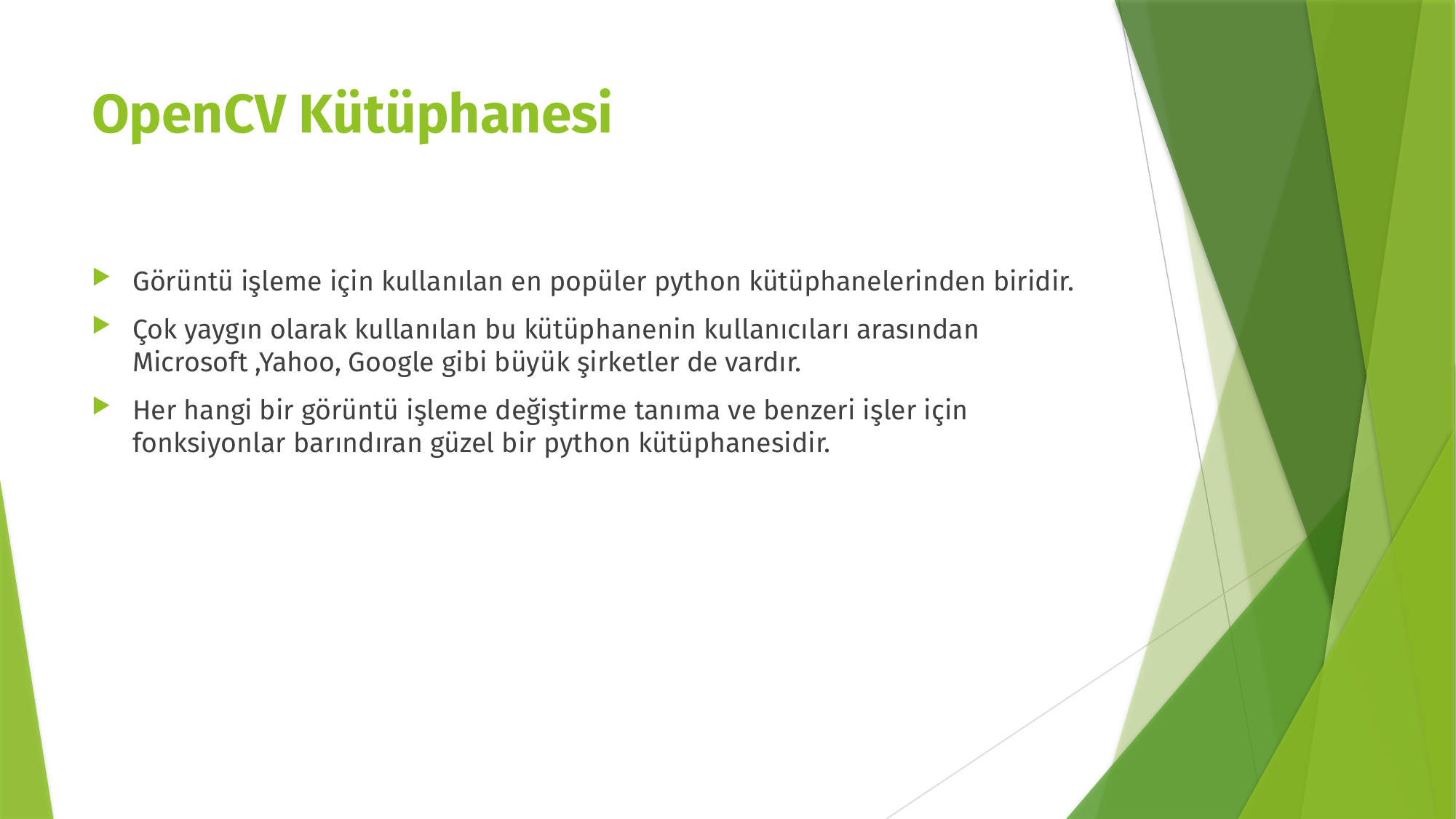

# OpenCV Kütüphanesi
Görüntü işleme için kullanılan en popüler python kütüphanelerinden biridir.
Çok yaygın olarak kullanılan bu kütüphanenin kullanıcıları arasından Microsoft ,Yahoo, Google gibi büyük şirketler de vardır.
Her hangi bir görüntü işleme değiştirme tanıma ve benzeri işler için fonksiyonlar barındıran güzel bir python kütüphanesidir.